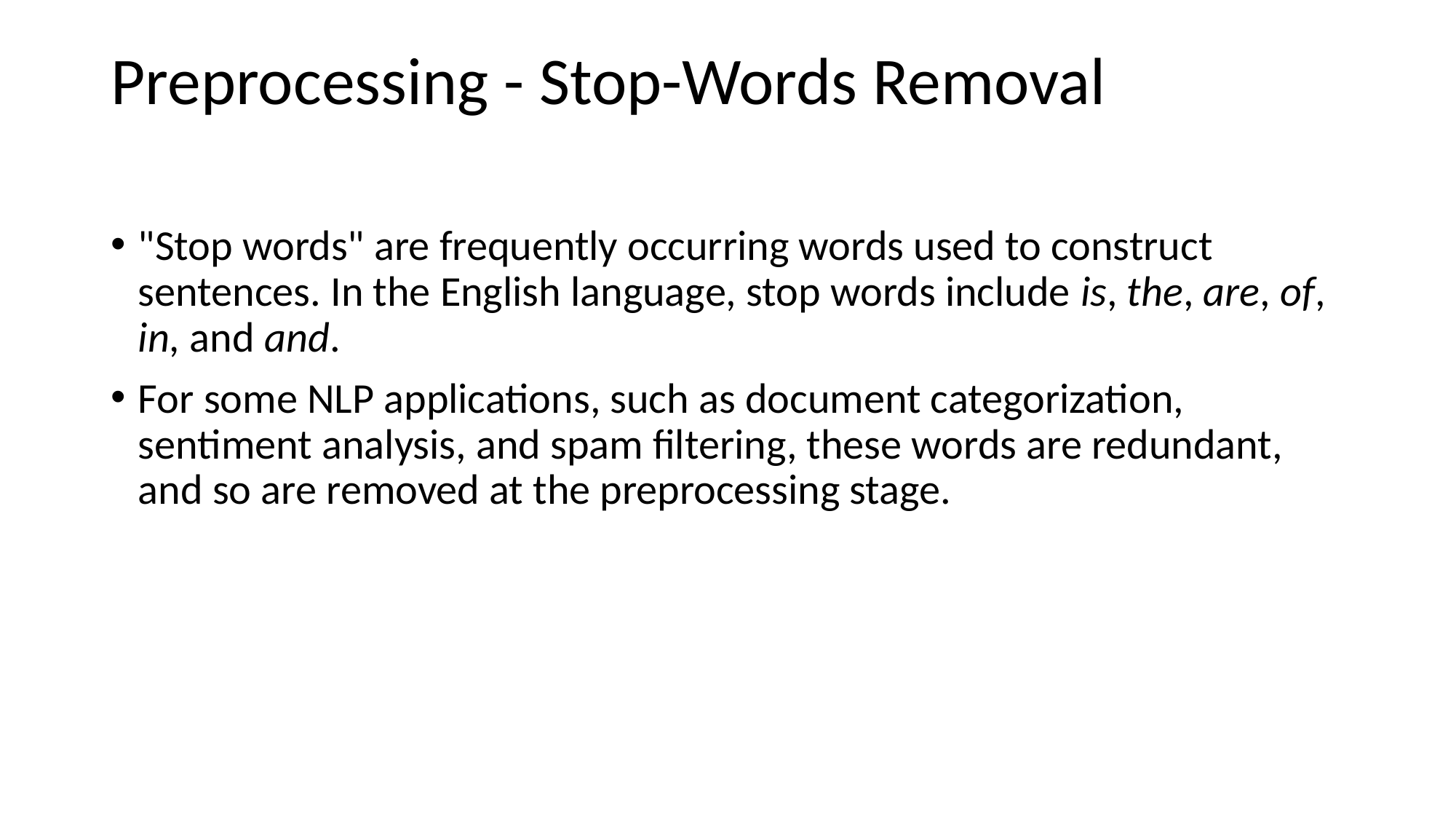

# Preprocessing - Stop-Words Removal
"Stop words" are frequently occurring words used to construct sentences. In the English language, stop words include is, the, are, of, in, and and.
For some NLP applications, such as document categorization, sentiment analysis, and spam filtering, these words are redundant, and so are removed at the preprocessing stage.